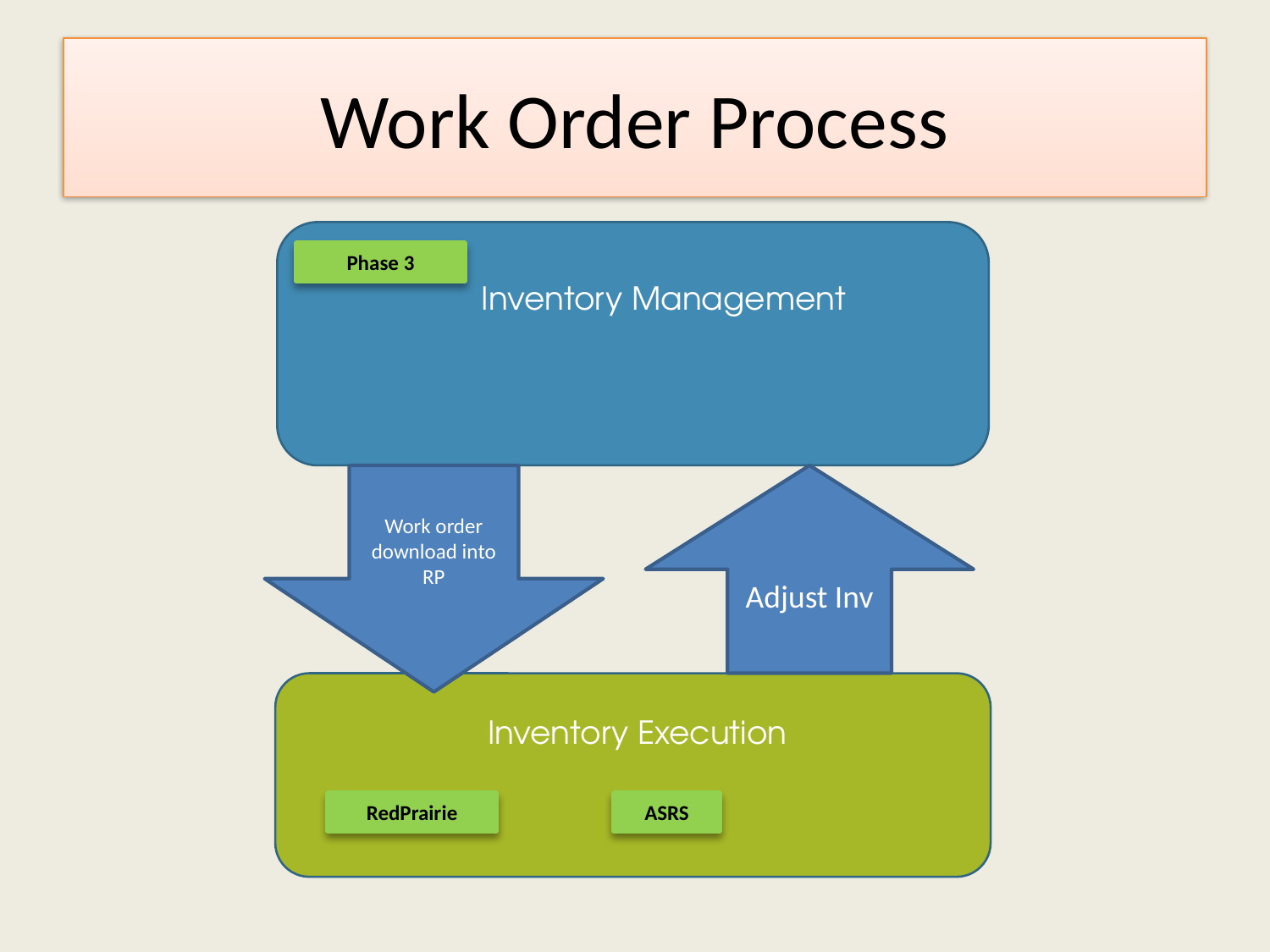

# Work Order Process

       Inventory Management
Phase 3
Work order download into RP
Adjust Inv

 Inventory Execution
RedPrairie
ASRS